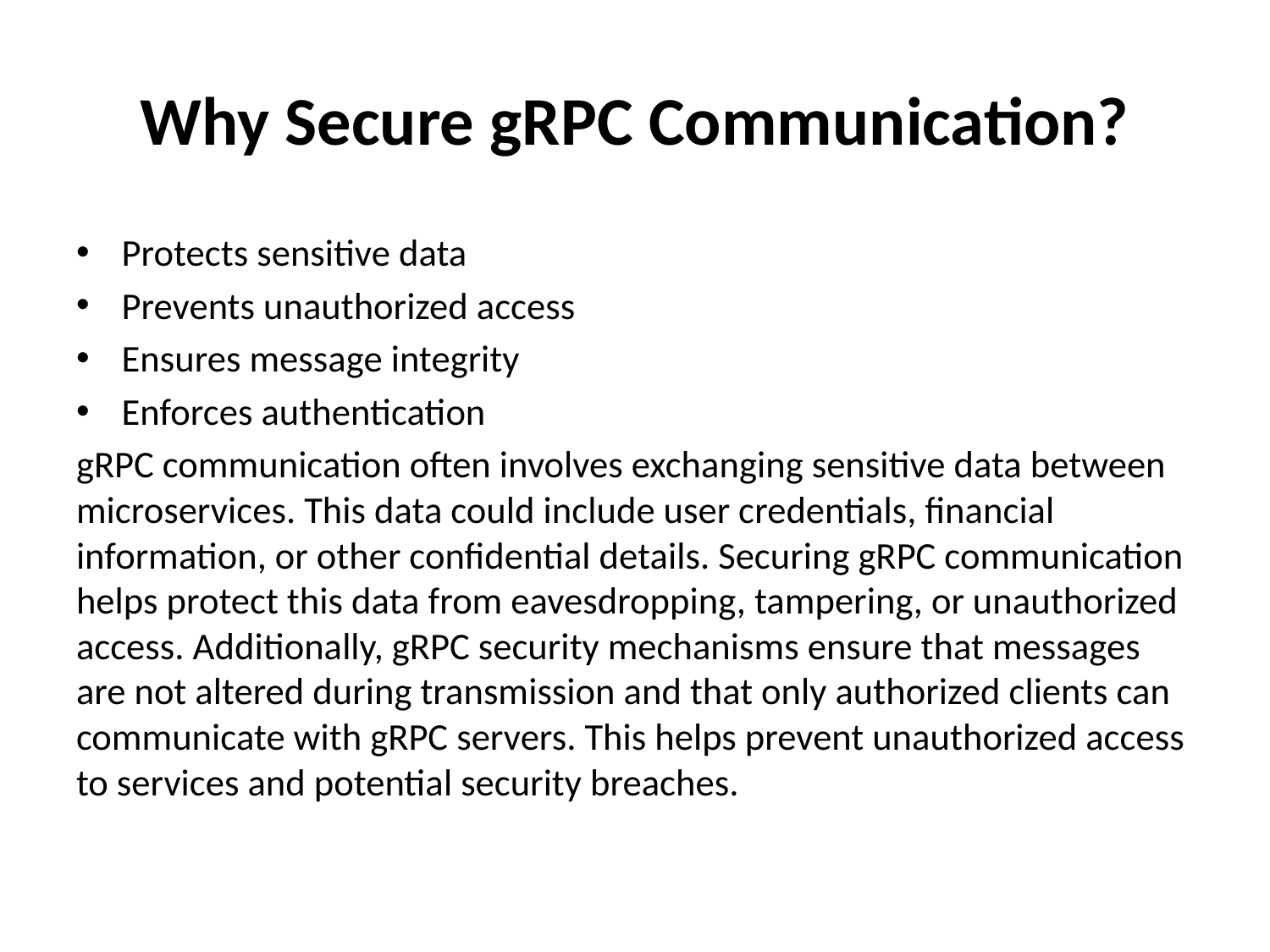

# Why Secure gRPC Communication?
Protects sensitive data
Prevents unauthorized access
Ensures message integrity
Enforces authentication
gRPC communication often involves exchanging sensitive data between microservices. This data could include user credentials, financial information, or other confidential details. Securing gRPC communication helps protect this data from eavesdropping, tampering, or unauthorized access. Additionally, gRPC security mechanisms ensure that messages are not altered during transmission and that only authorized clients can communicate with gRPC servers. This helps prevent unauthorized access to services and potential security breaches.